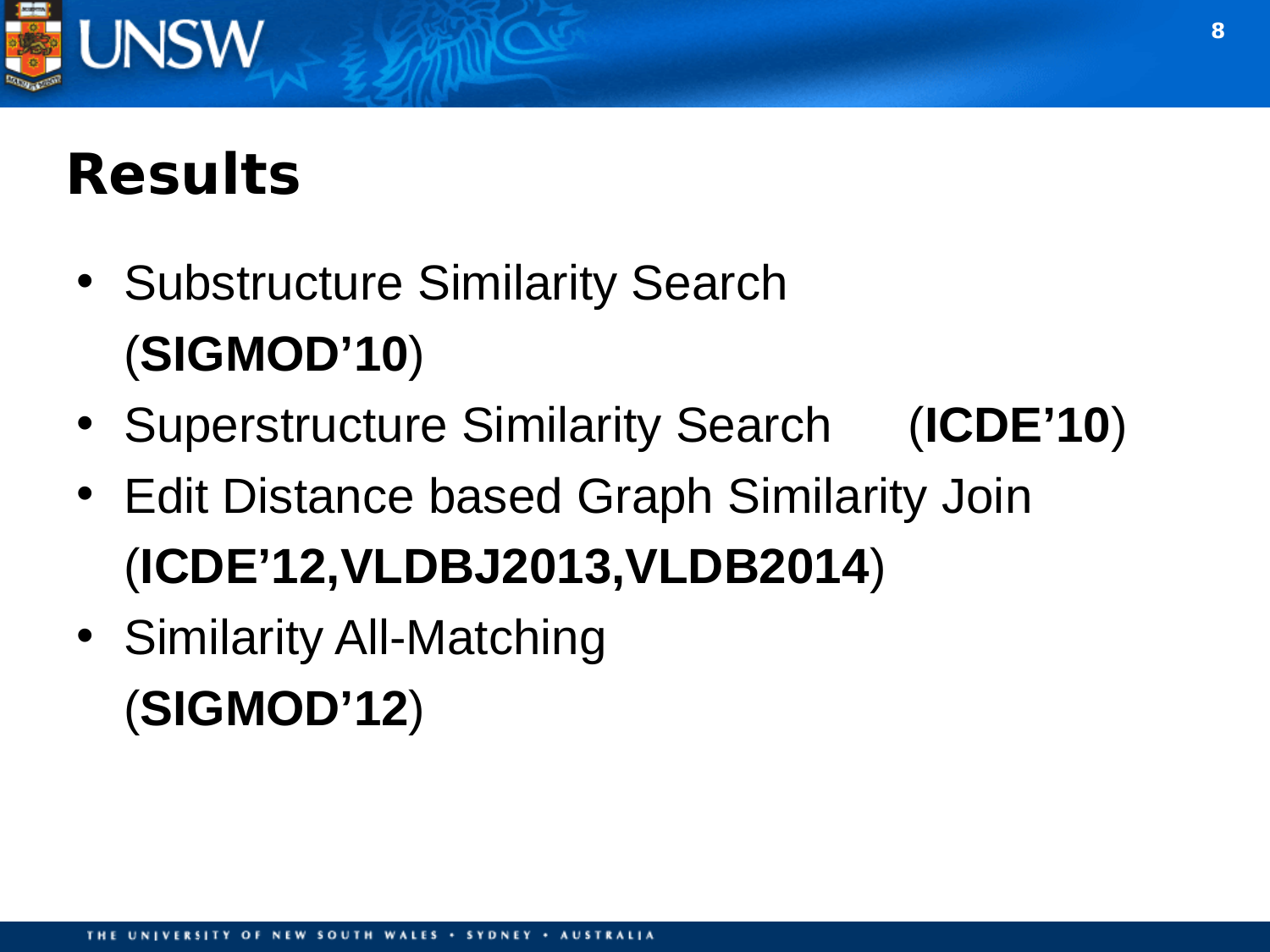

8
# Results
Substructure Similarity Search	(SIGMOD’10)
Superstructure Similarity Search	(ICDE’10)
Edit Distance based Graph Similarity Join (ICDE’12,VLDBJ2013,VLDB2014)
Similarity All-Matching	(SIGMOD’12)